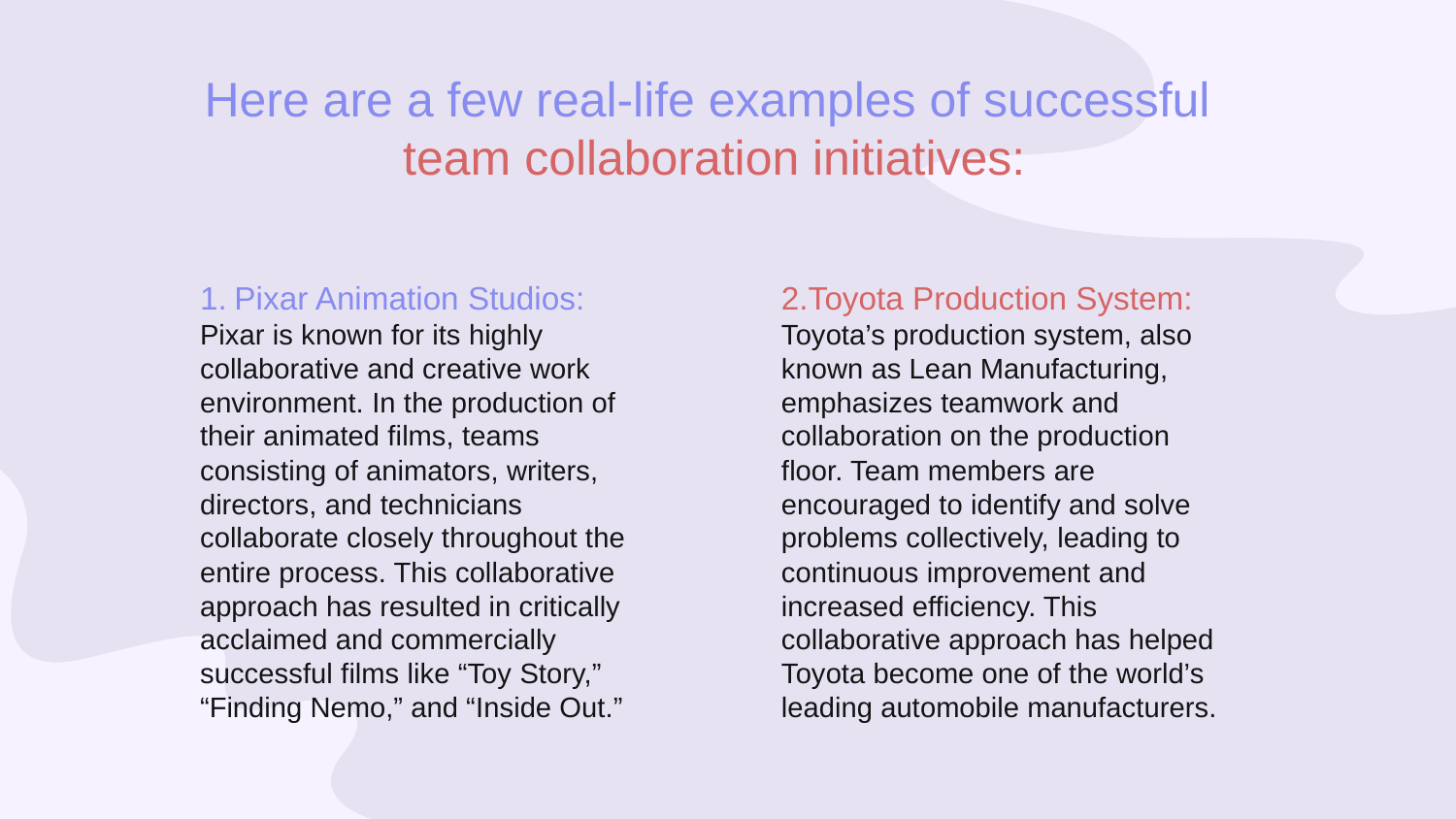

# Here are a few real-life examples of successful team collaboration initiatives:
Pixar Animation Studios:
Pixar is known for its highly collaborative and creative work environment. In the production of their animated films, teams consisting of animators, writers, directors, and technicians collaborate closely throughout the entire process. This collaborative approach has resulted in critically acclaimed and commercially successful films like “Toy Story,” “Finding Nemo,” and “Inside Out.”
2.Toyota Production System:
Toyota’s production system, also known as Lean Manufacturing, emphasizes teamwork and collaboration on the production floor. Team members are encouraged to identify and solve problems collectively, leading to continuous improvement and increased efficiency. This collaborative approach has helped Toyota become one of the world’s leading automobile manufacturers.